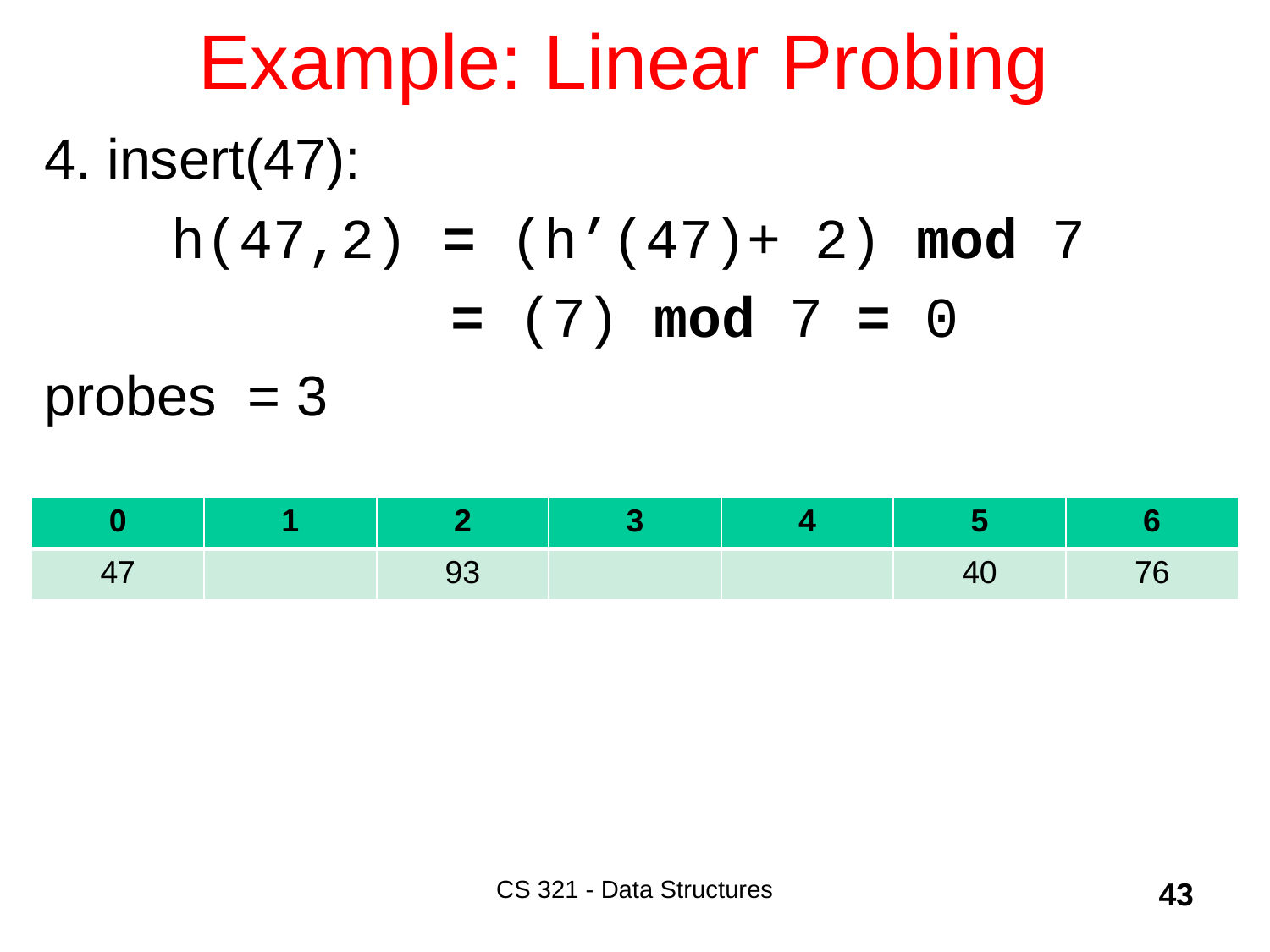

# Example: Linear Probing
4. insert(47):
	h(47,2) = (h’(47)+ 2) mod 7
            = (7) mod 7 = 0
probes  = 3

| 0 | 1 | 2 | 3 | 4 | 5 | 6 |
| --- | --- | --- | --- | --- | --- | --- |
| 47 |  | 93 |  |  | 40 | 76 |
CS 321 - Data Structures
43